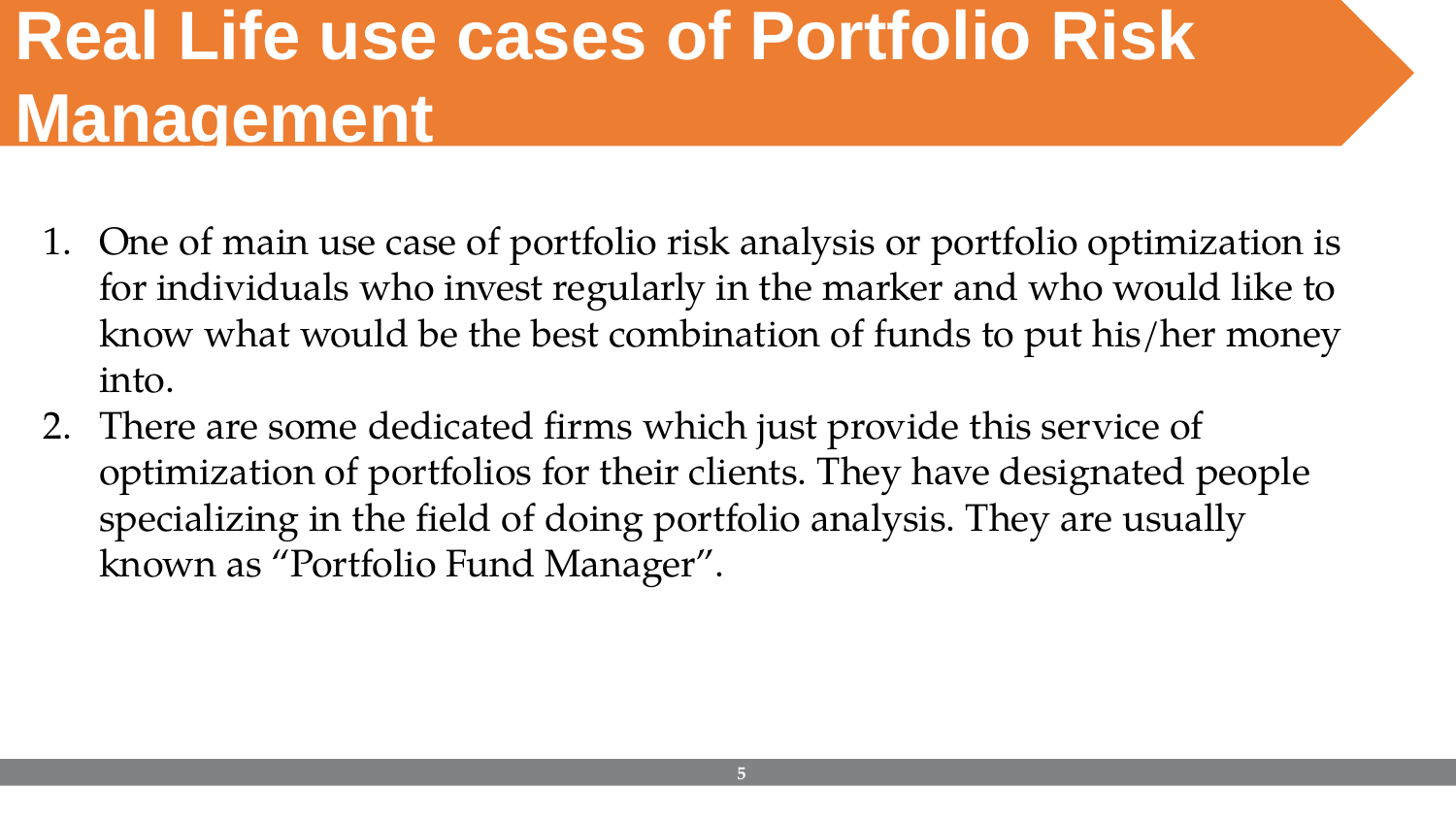

Real Life use cases of Portfolio Risk Management

One of main use case of portfolio risk analysis or portfolio optimization is for individuals who invest regularly in the marker and who would like to know what would be the best combination of funds to put his/her money into.
There are some dedicated firms which just provide this service of optimization of portfolios for their clients. They have designated people specializing in the field of doing portfolio analysis. They are usually known as “Portfolio Fund Manager”.
5